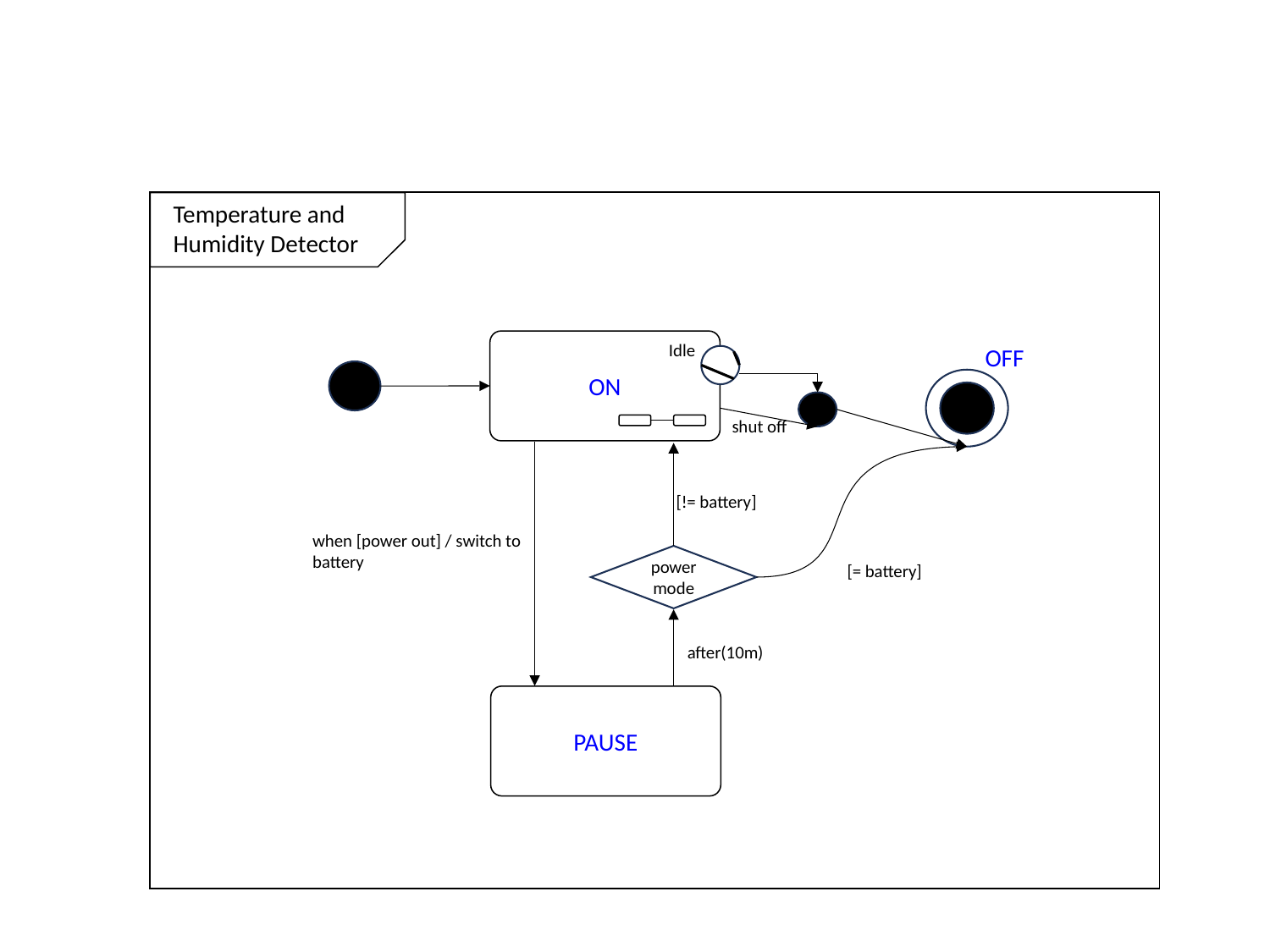

Temperature and Humidity Detector

ON
Idle
OFF

shut off

[!= battery]
when [power out] / switch to battery
power mode
[= battery]
after(10m)
PAUSE